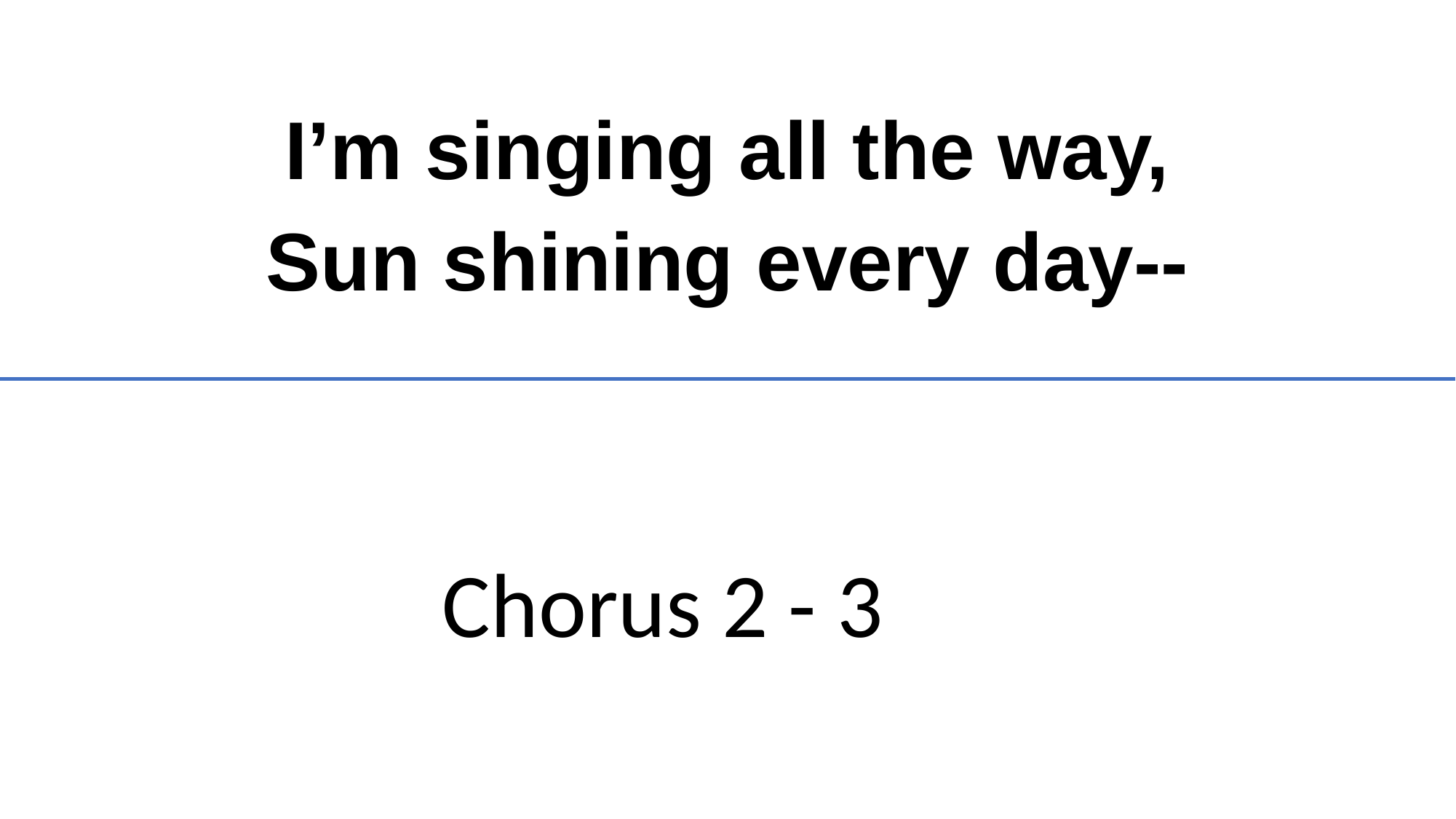

I’m singing all the way,
Sun shining every day--
Chorus 2 - 3